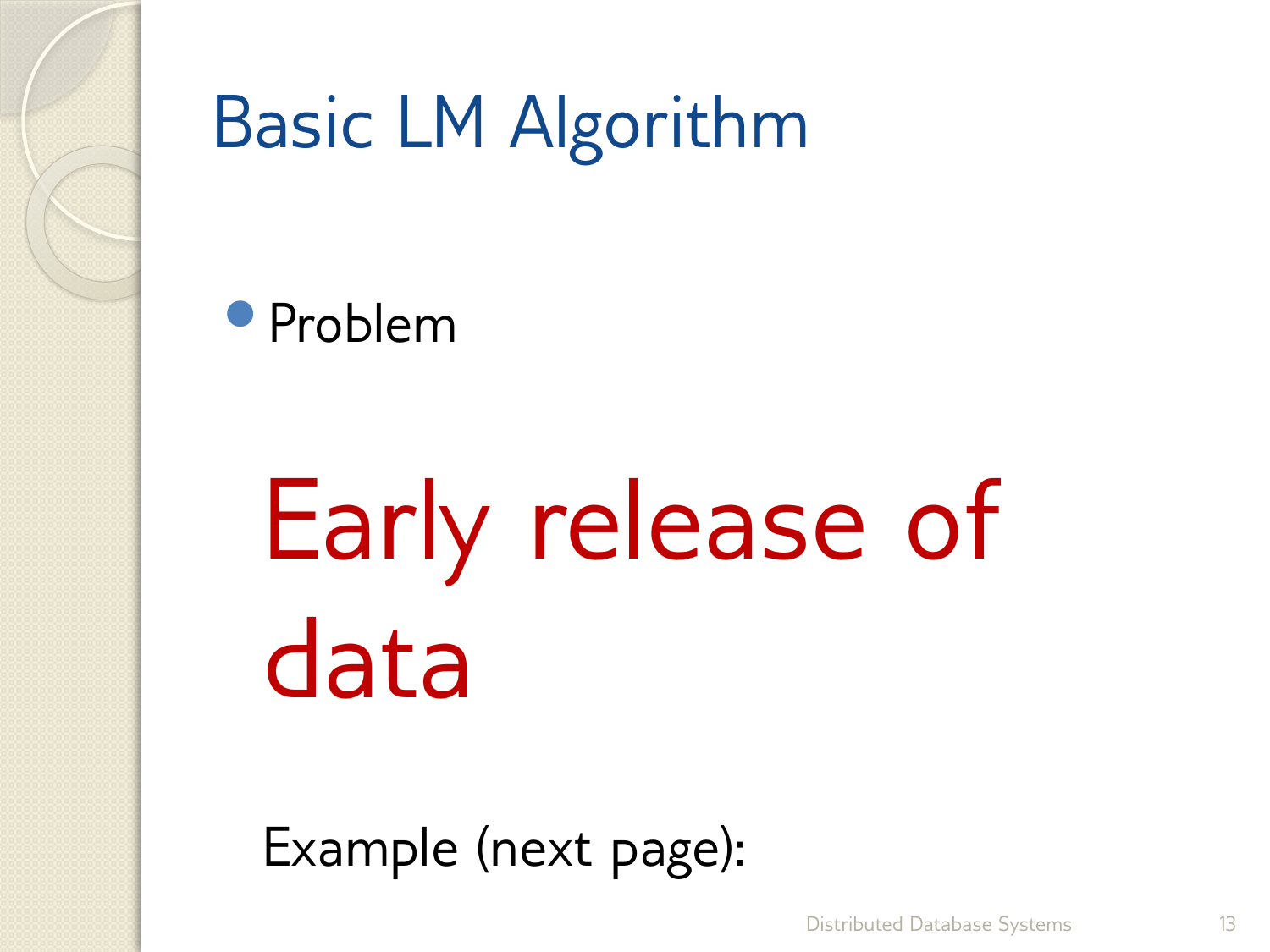

# Basic LM Algorithm

Problem

	Early release of data

	Example (next page):
Distributed Database Systems
13